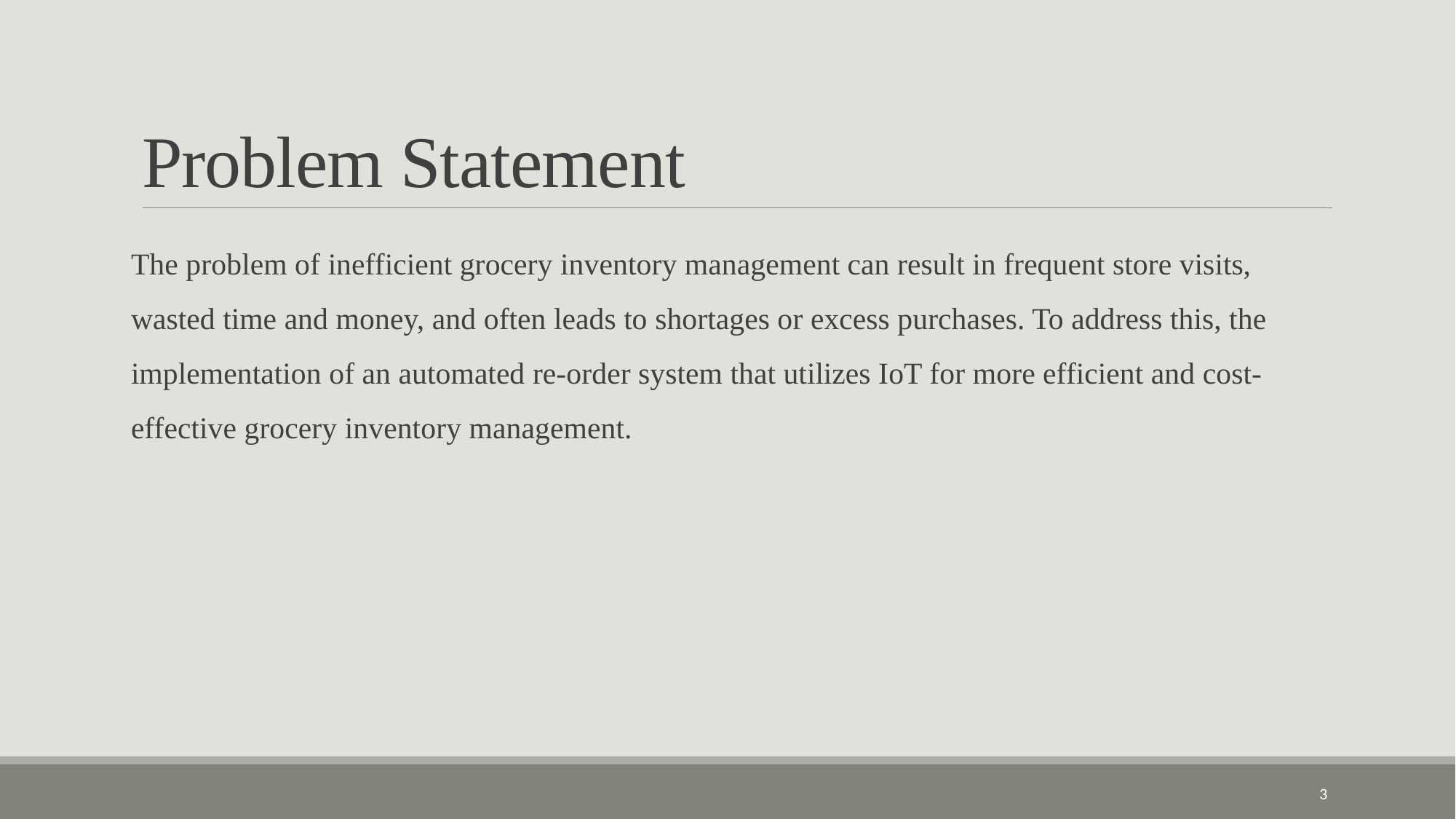

# Problem Statement
The problem of inefficient grocery inventory management can result in frequent store visits, wasted time and money, and often leads to shortages or excess purchases. To address this, the implementation of an automated re-order system that utilizes IoT for more efficient and cost-effective grocery inventory management.
3